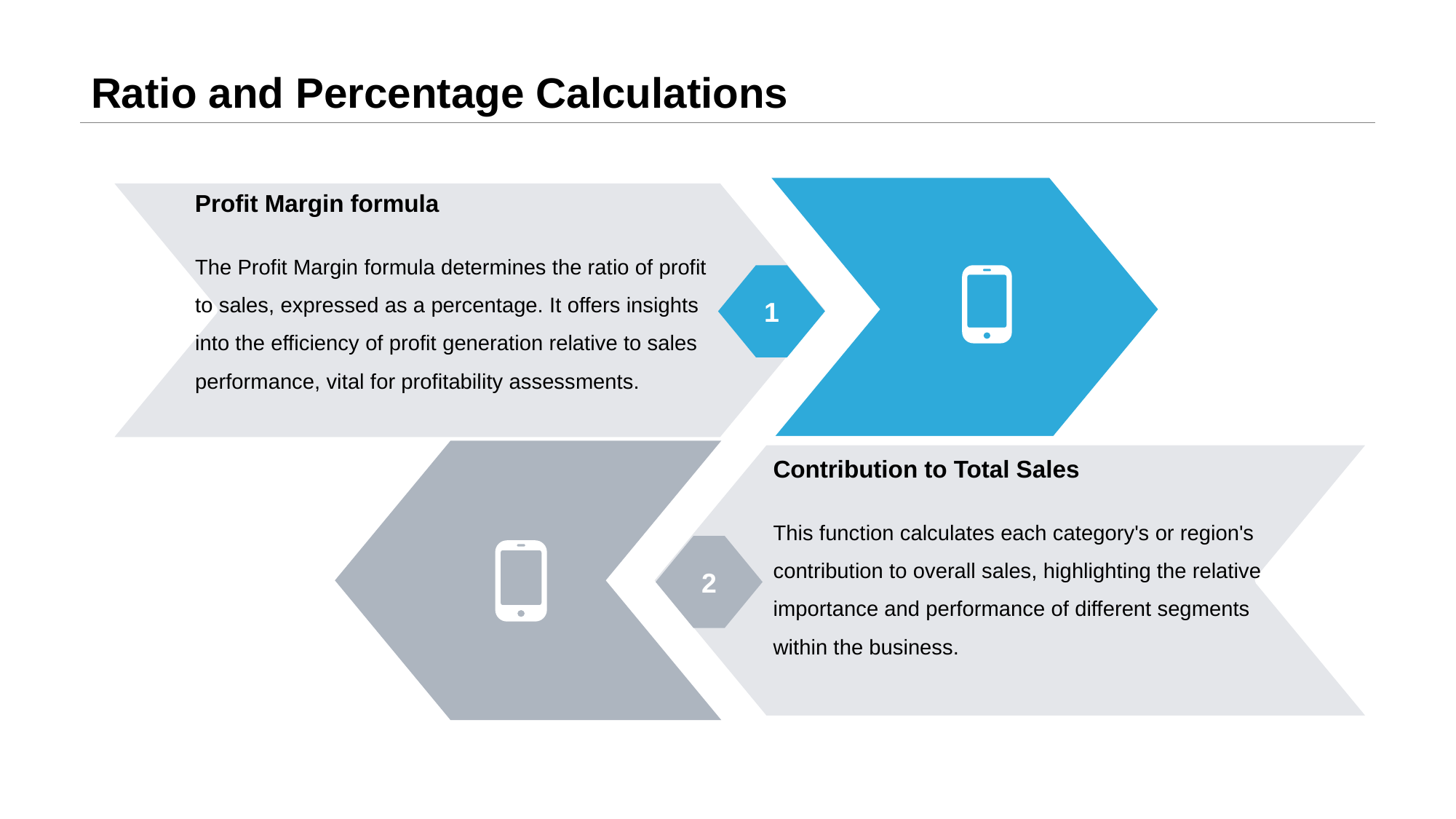

# Ratio and Percentage Calculations

Profit Margin formula
The Profit Margin formula determines the ratio of profit to sales, expressed as a percentage. It offers insights into the efficiency of profit generation relative to sales performance, vital for profitability assessments.
1

Contribution to Total Sales
This function calculates each category's or region's contribution to overall sales, highlighting the relative importance and performance of different segments within the business.
2